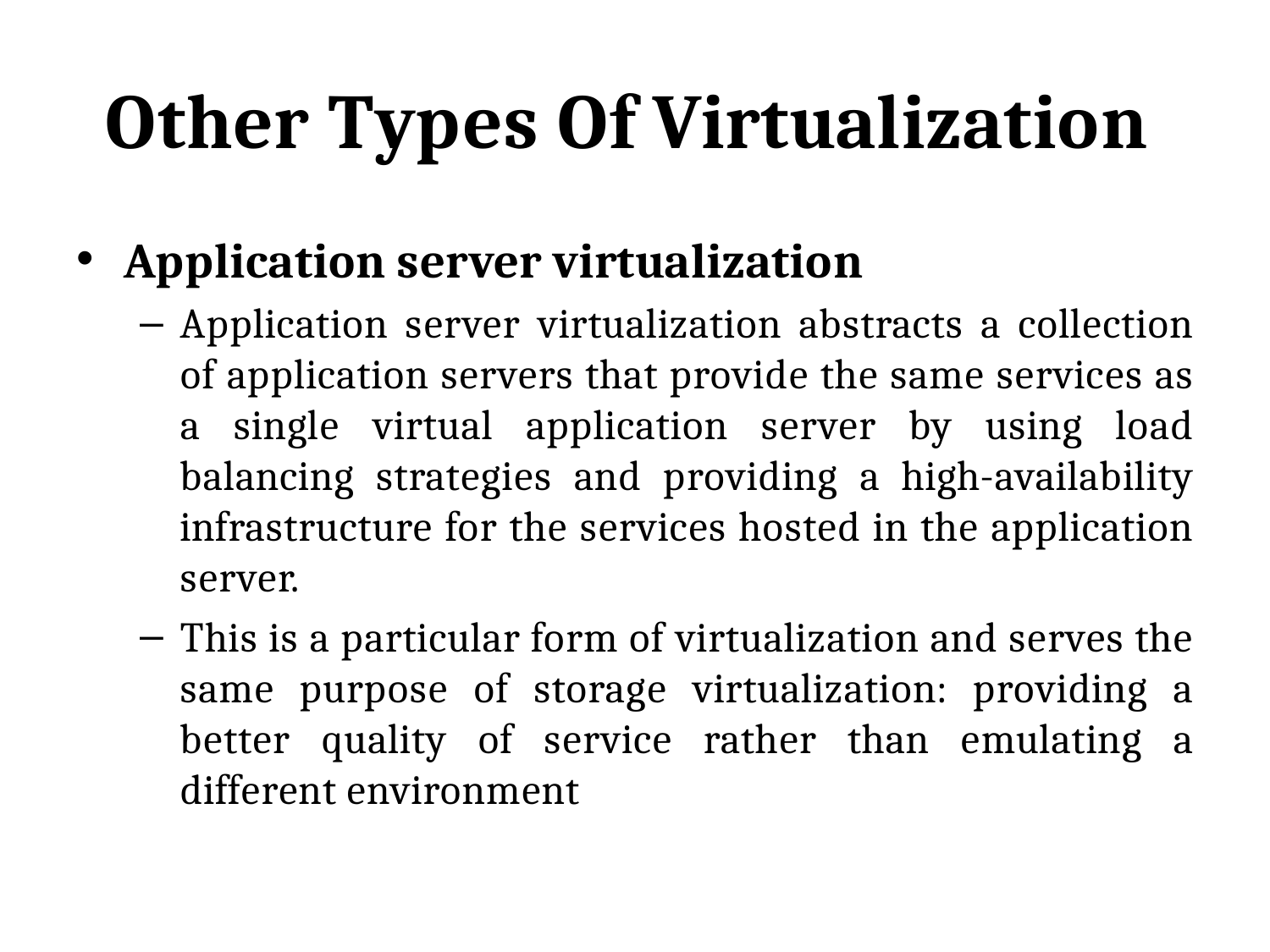

# Other Types Of Virtualization
Application server virtualization
Application server virtualization abstracts a collection of application servers that provide the same services as a single virtual application server by using load balancing strategies and providing a high-availability infrastructure for the services hosted in the application server.
This is a particular form of virtualization and serves the same purpose of storage virtualization: providing a better quality of service rather than emulating a different environment